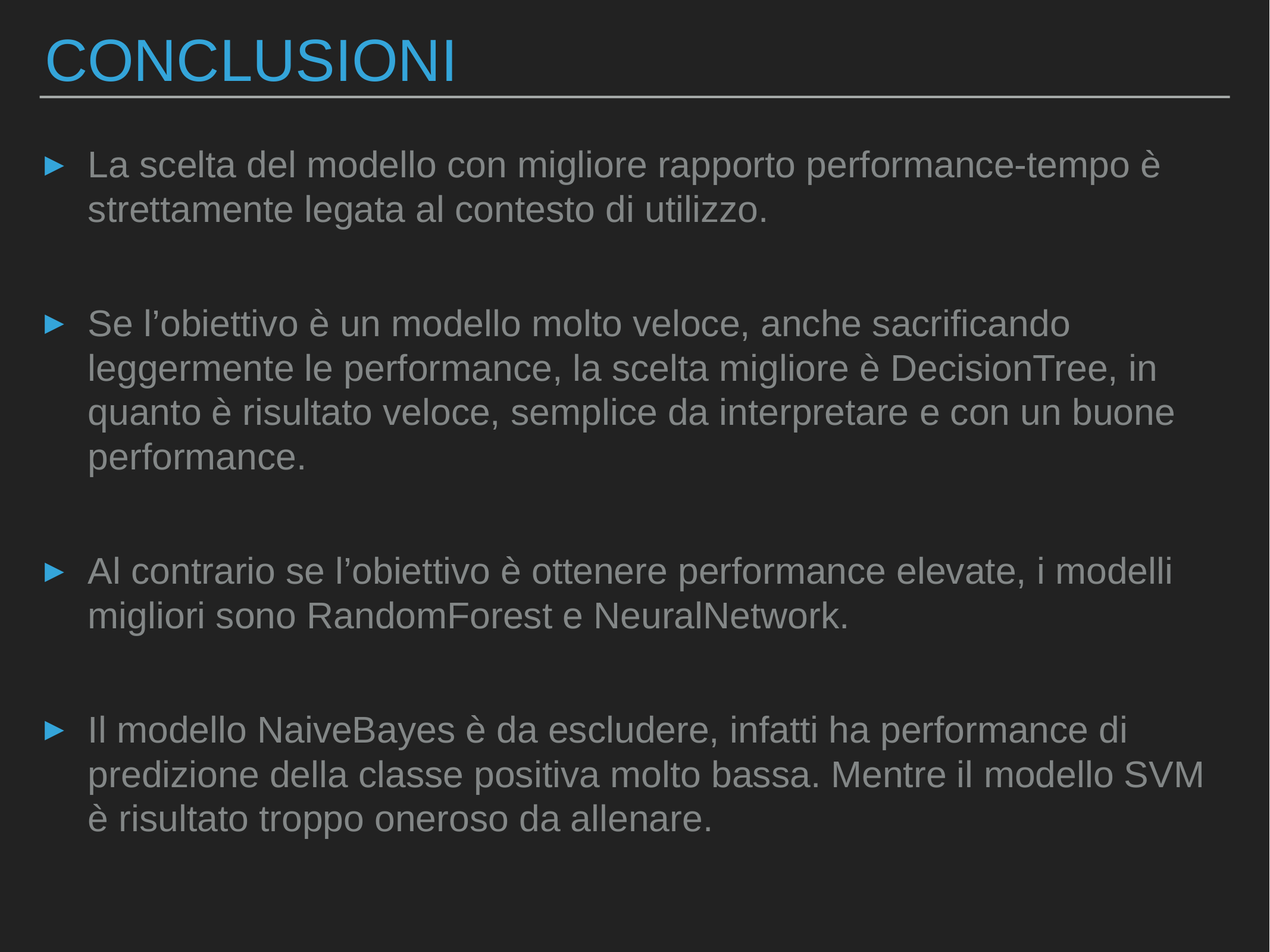

# Conclusioni
La scelta del modello con migliore rapporto performance-tempo è strettamente legata al contesto di utilizzo.

Se l’obiettivo è un modello molto veloce, anche sacrificando leggermente le performance, la scelta migliore è DecisionTree, in quanto è risultato veloce, semplice da interpretare e con un buone performance.

Al contrario se l’obiettivo è ottenere performance elevate, i modelli migliori sono RandomForest e NeuralNetwork.

Il modello NaiveBayes è da escludere, infatti ha performance di predizione della classe positiva molto bassa. Mentre il modello SVM è risultato troppo oneroso da allenare.